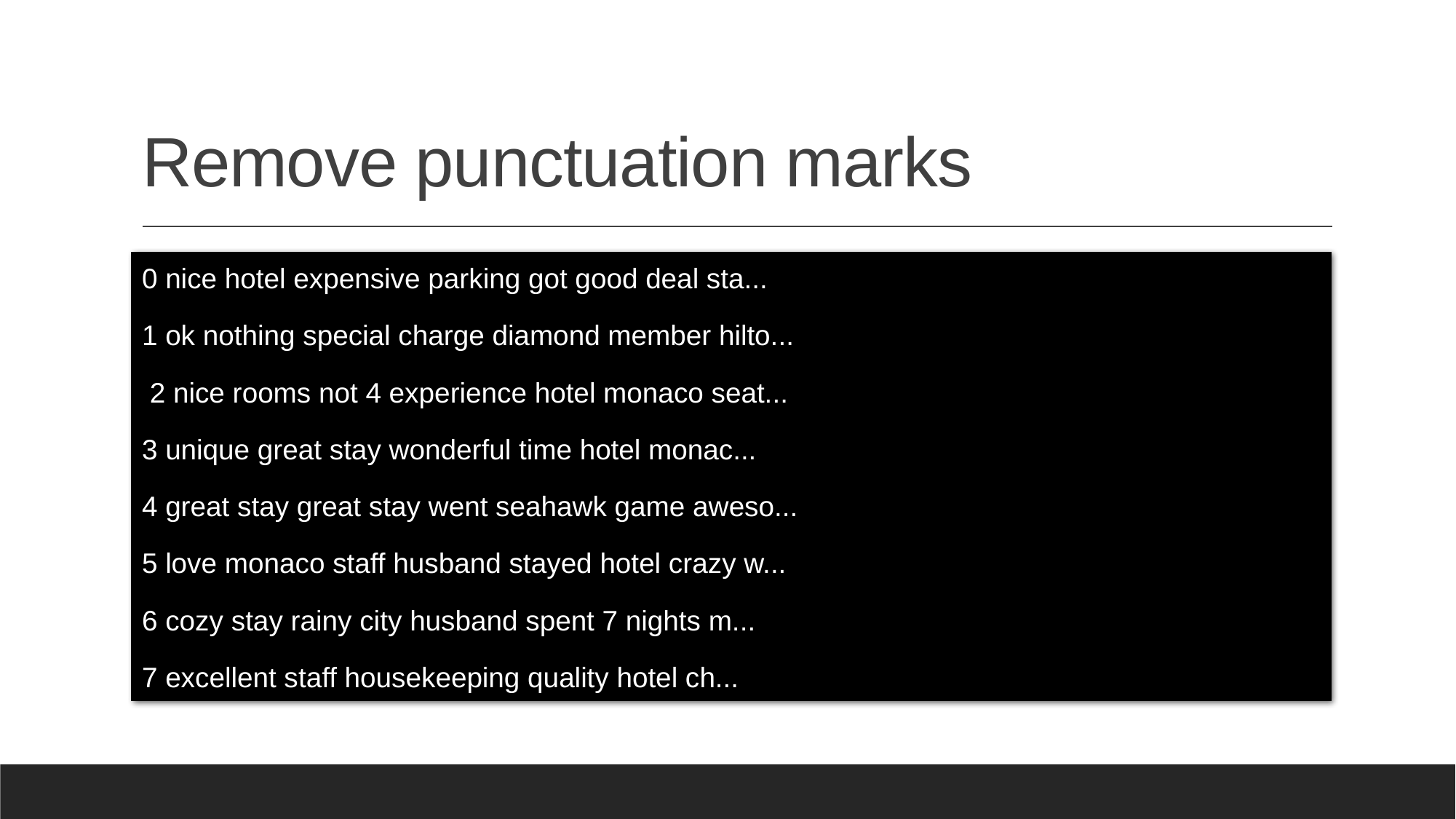

# Remove punctuation marks
0 nice hotel expensive parking got good deal sta...
1 ok nothing special charge diamond member hilto...
 2 nice rooms not 4 experience hotel monaco seat...
3 unique great stay wonderful time hotel monac...
4 great stay great stay went seahawk game aweso...
5 love monaco staff husband stayed hotel crazy w...
6 cozy stay rainy city husband spent 7 nights m...
7 excellent staff housekeeping quality hotel ch...